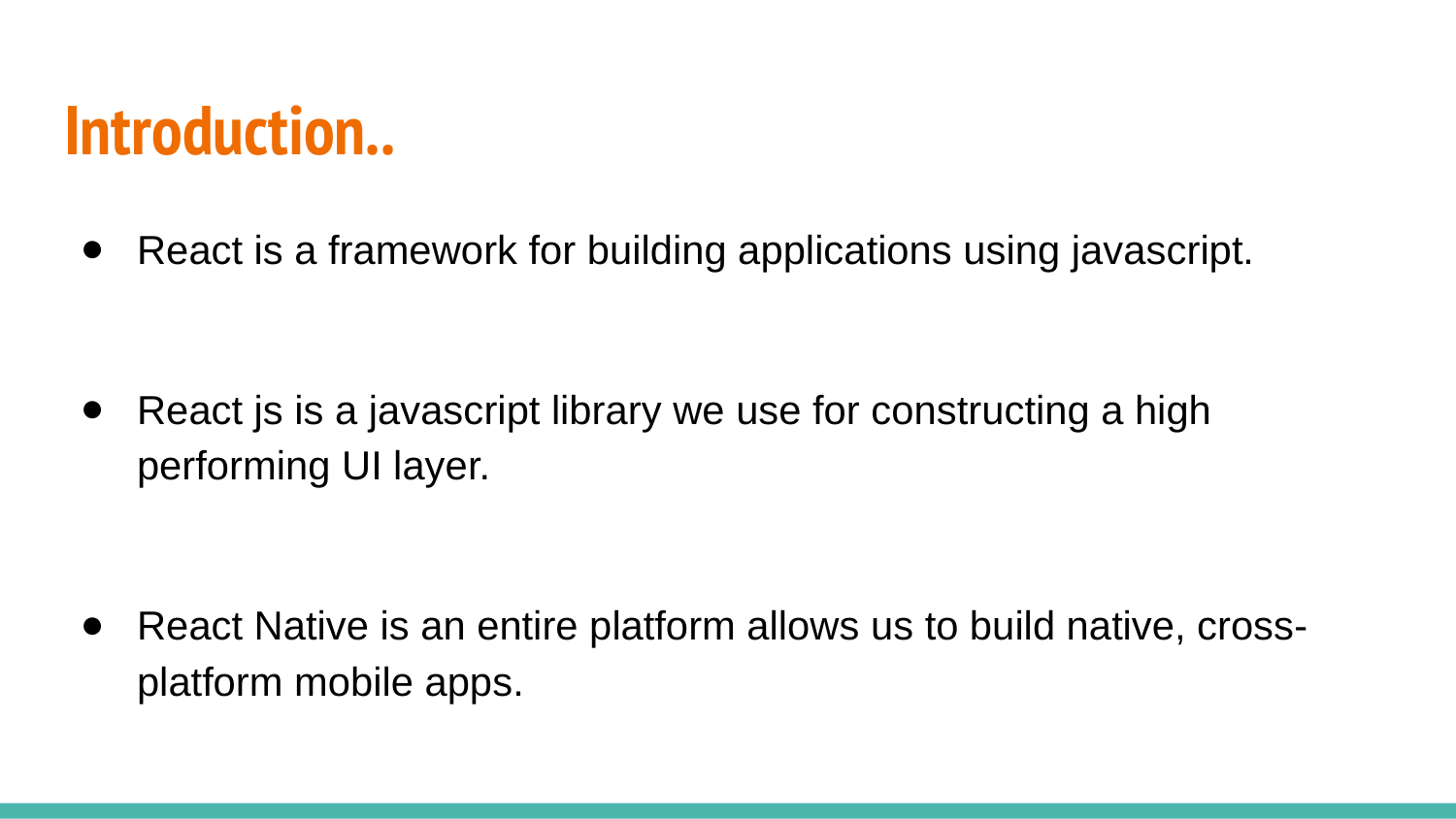

# Introduction..
React is a framework for building applications using javascript.

React js is a javascript library we use for constructing a high performing UI layer.

React Native is an entire platform allows us to build native, cross-platform mobile apps.